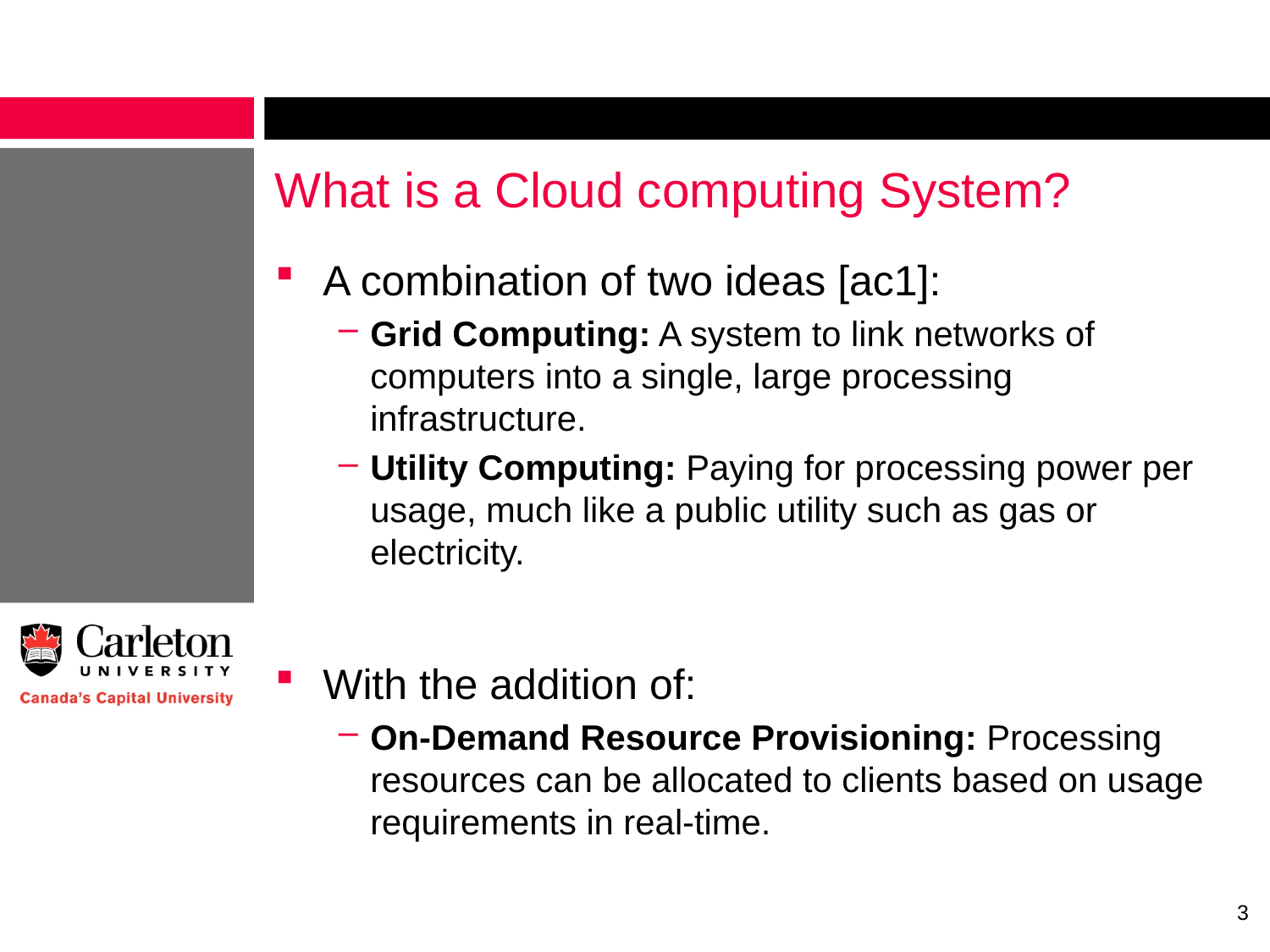

# What is a Cloud computing System?
A combination of two ideas [ac1]:
Grid Computing: A system to link networks of computers into a single, large processing infrastructure.
Utility Computing: Paying for processing power per usage, much like a public utility such as gas or electricity.

With the addition of:
On-Demand Resource Provisioning: Processing resources can be allocated to clients based on usage requirements in real-time.
3